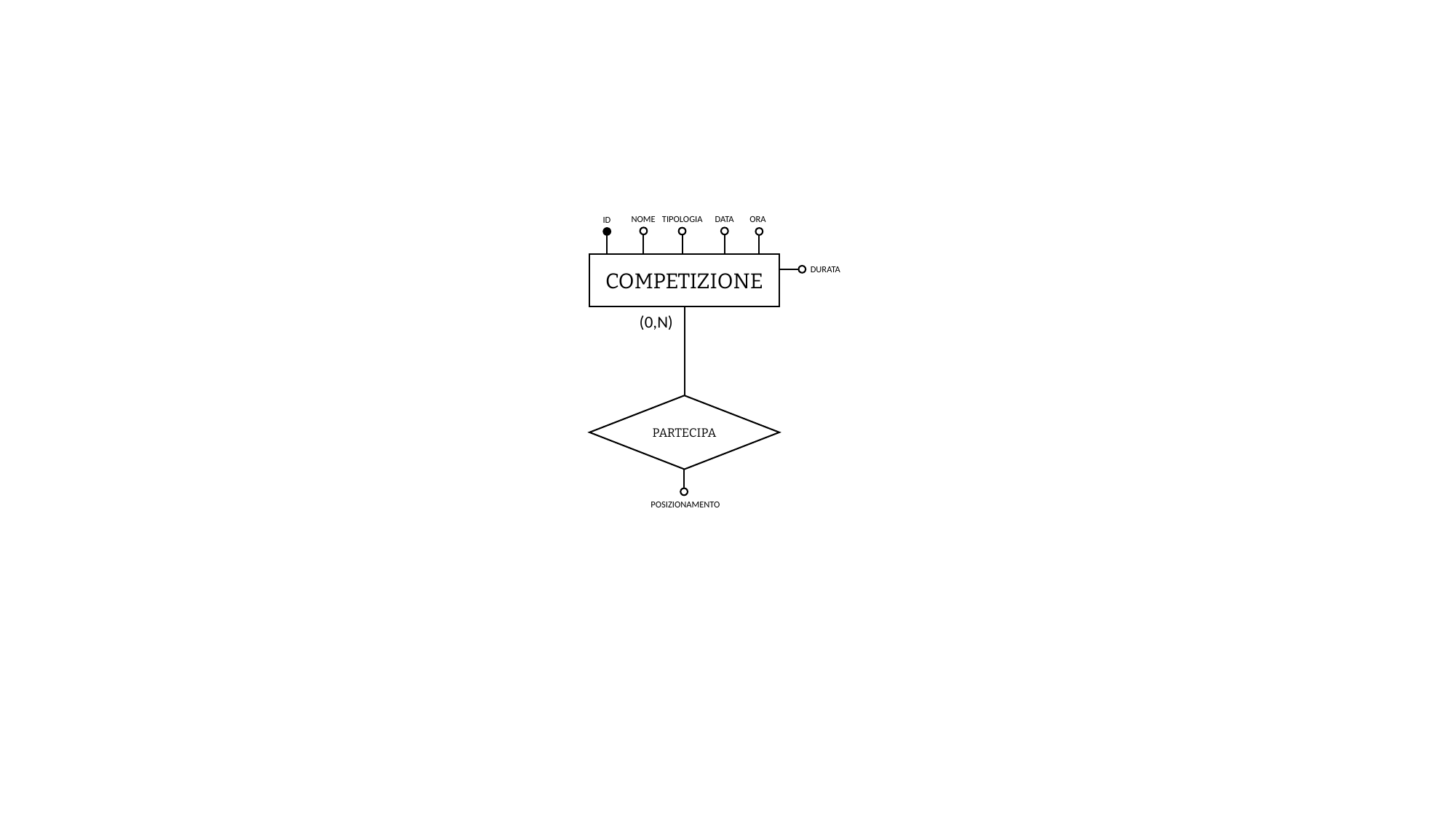

DATA

ORA

TIPOLOGIA

NOME

ID

COMPETIZIONE

DURATA
(0,N)
PARTECIPA
POSIZIONAMENTO